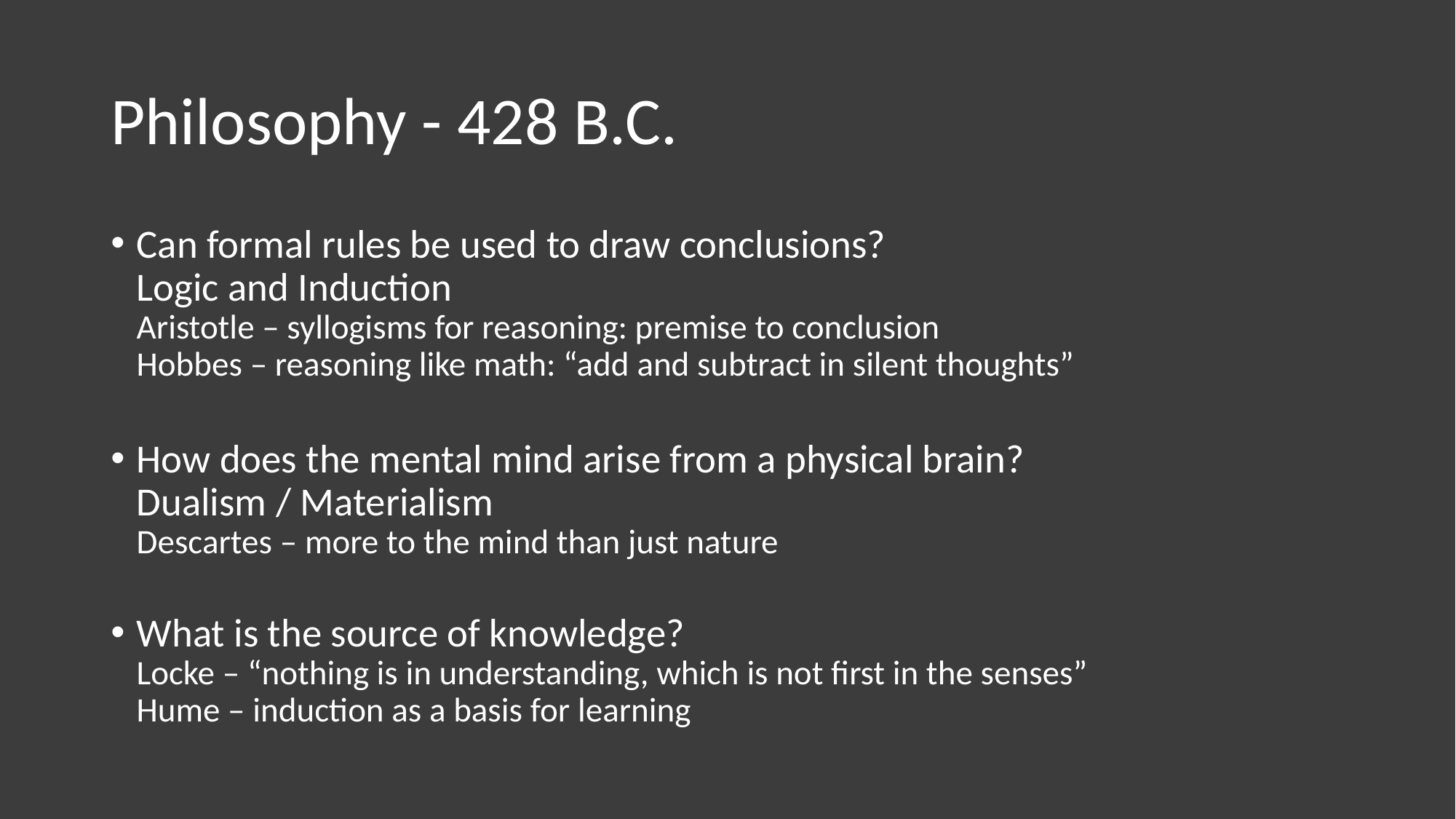

# Philosophy - 428 B.C.
Can formal rules be used to draw conclusions?
Logic and Induction
Aristotle – syllogisms for reasoning: premise to conclusion
Hobbes – reasoning like math: “add and subtract in silent thoughts”
How does the mental mind arise from a physical brain?
Dualism / Materialism
Descartes – more to the mind than just nature
What is the source of knowledge?
Locke – “nothing is in understanding, which is not first in the senses”
Hume – induction as a basis for learning